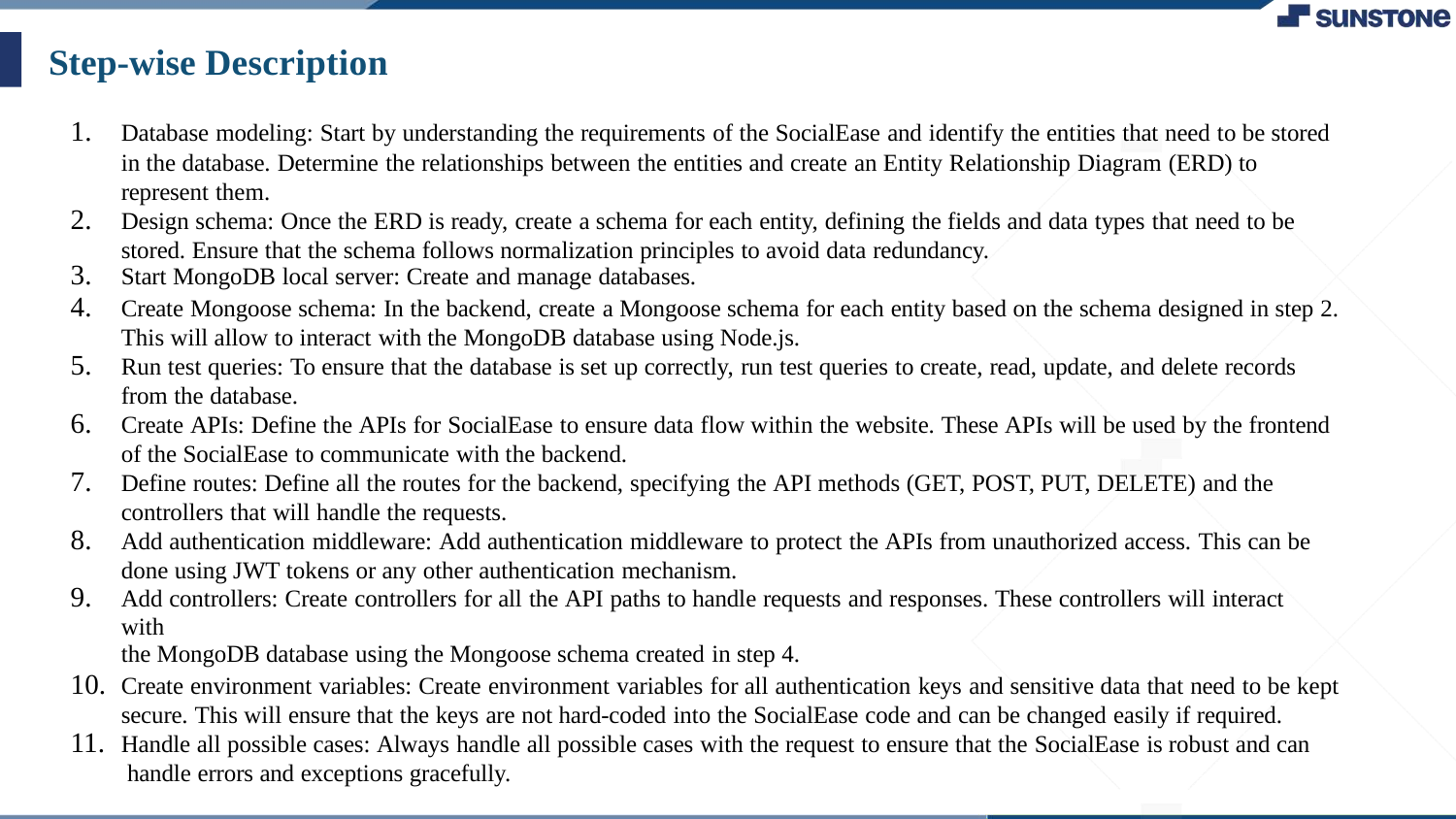

# Step-wise Description
Database modeling: Start by understanding the requirements of the SocialEase and identify the entities that need to be stored
in the database. Determine the relationships between the entities and create an Entity Relationship Diagram (ERD) to  represent them.
Design schema: Once the ERD is ready, create a schema for each entity, defining the fields and data types that need to be  stored. Ensure that the schema follows normalization principles to avoid data redundancy.
Start MongoDB local server: Create and manage databases.
Create Mongoose schema: In the backend, create a Mongoose schema for each entity based on the schema designed in step 2.  This will allow to interact with the MongoDB database using Node.js.
Run test queries: To ensure that the database is set up correctly, run test queries to create, read, update, and delete records  from the database.
Create APIs: Define the APIs for SocialEase to ensure data flow within the website. These APIs will be used by the frontend  of the SocialEase to communicate with the backend.
Define routes: Define all the routes for the backend, specifying the API methods (GET, POST, PUT, DELETE) and the  controllers that will handle the requests.
Add authentication middleware: Add authentication middleware to protect the APIs from unauthorized access. This can be  done using JWT tokens or any other authentication mechanism.
Add controllers: Create controllers for all the API paths to handle requests and responses. These controllers will interact with
the MongoDB database using the Mongoose schema created in step 4.
Create environment variables: Create environment variables for all authentication keys and sensitive data that need to be kept  secure. This will ensure that the keys are not hard-coded into the SocialEase code and can be changed easily if required.
Handle all possible cases: Always handle all possible cases with the request to ensure that the SocialEase is robust and can  handle errors and exceptions gracefully.